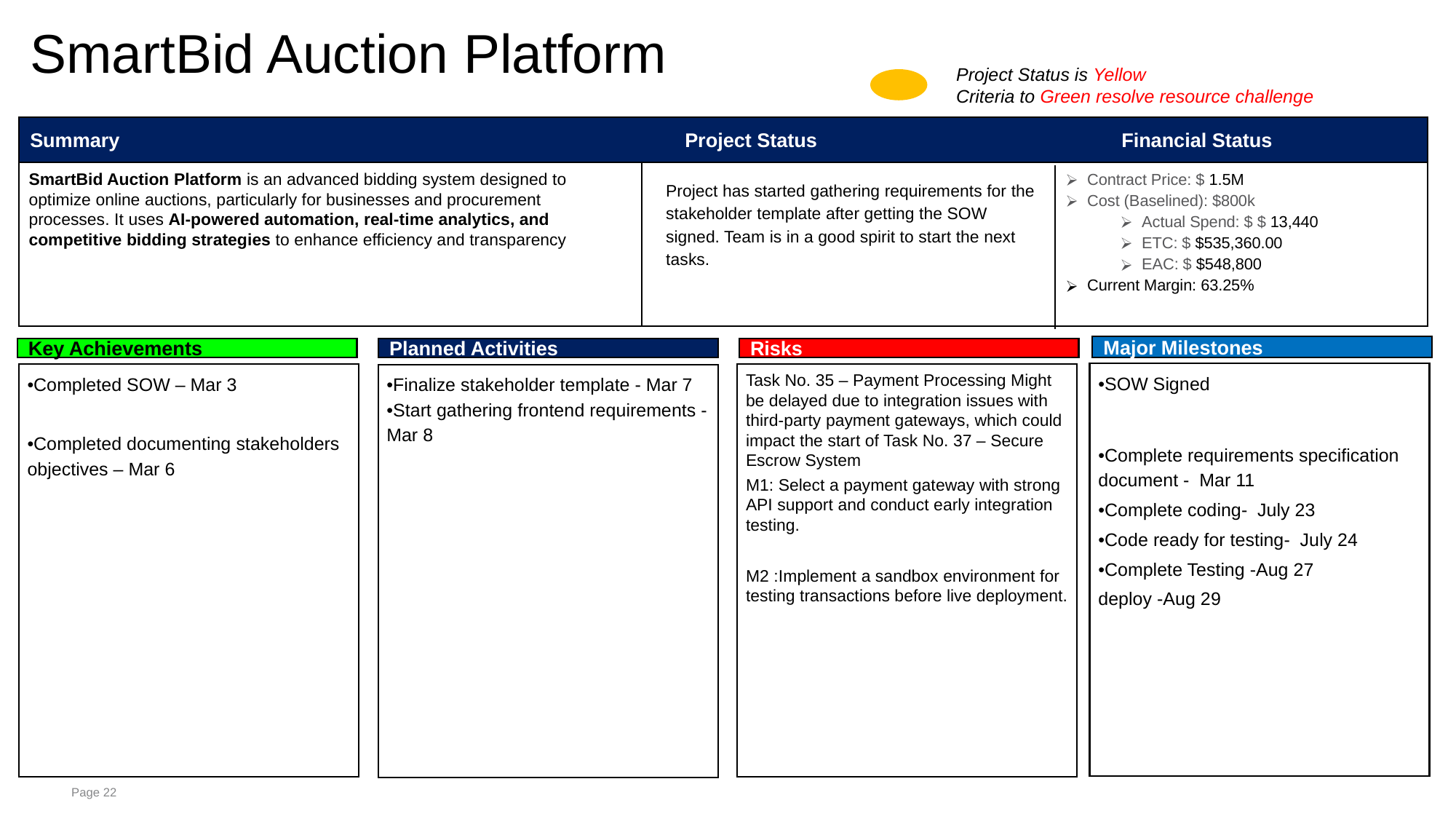

SmartBid Auction Platform
Project Status is Yellow
Criteria to Green resolve resource challenge

Summary						Project Status			Financial Status

SmartBid Auction Platform is an advanced bidding system designed to optimize online auctions, particularly for businesses and procurement processes. It uses AI-powered automation, real-time analytics, and competitive bidding strategies to enhance efficiency and transparency
Contract Price: $ 1.5M
Cost (Baselined): $800k
Actual Spend: $ $ 13,440
ETC: $ $535,360.00
EAC: $ $548,800
Current Margin: 63.25%
Project has started gathering requirements for the stakeholder template after getting the SOW signed. Team is in a good spirit to start the next tasks.

Major Milestones
Key Achievements
Planned Activities
Risks
•SOW Signed

•Complete requirements specification document -  Mar 11
•Complete coding-  July 23
•Code ready for testing-  July 24
•Complete Testing -Aug 27
deploy -Aug 29

•Completed SOW – Mar 3

•Completed documenting stakeholders objectives – Mar 6

Task No. 35 – Payment Processing Might be delayed due to integration issues with third-party payment gateways, which could impact the start of Task No. 37 – Secure Escrow System
M1: Select a payment gateway with strong API support and conduct early integration testing.

M2 :Implement a sandbox environment for testing transactions before live deployment.
•Finalize stakeholder template - Mar 7
•Start gathering frontend requirements - Mar 8